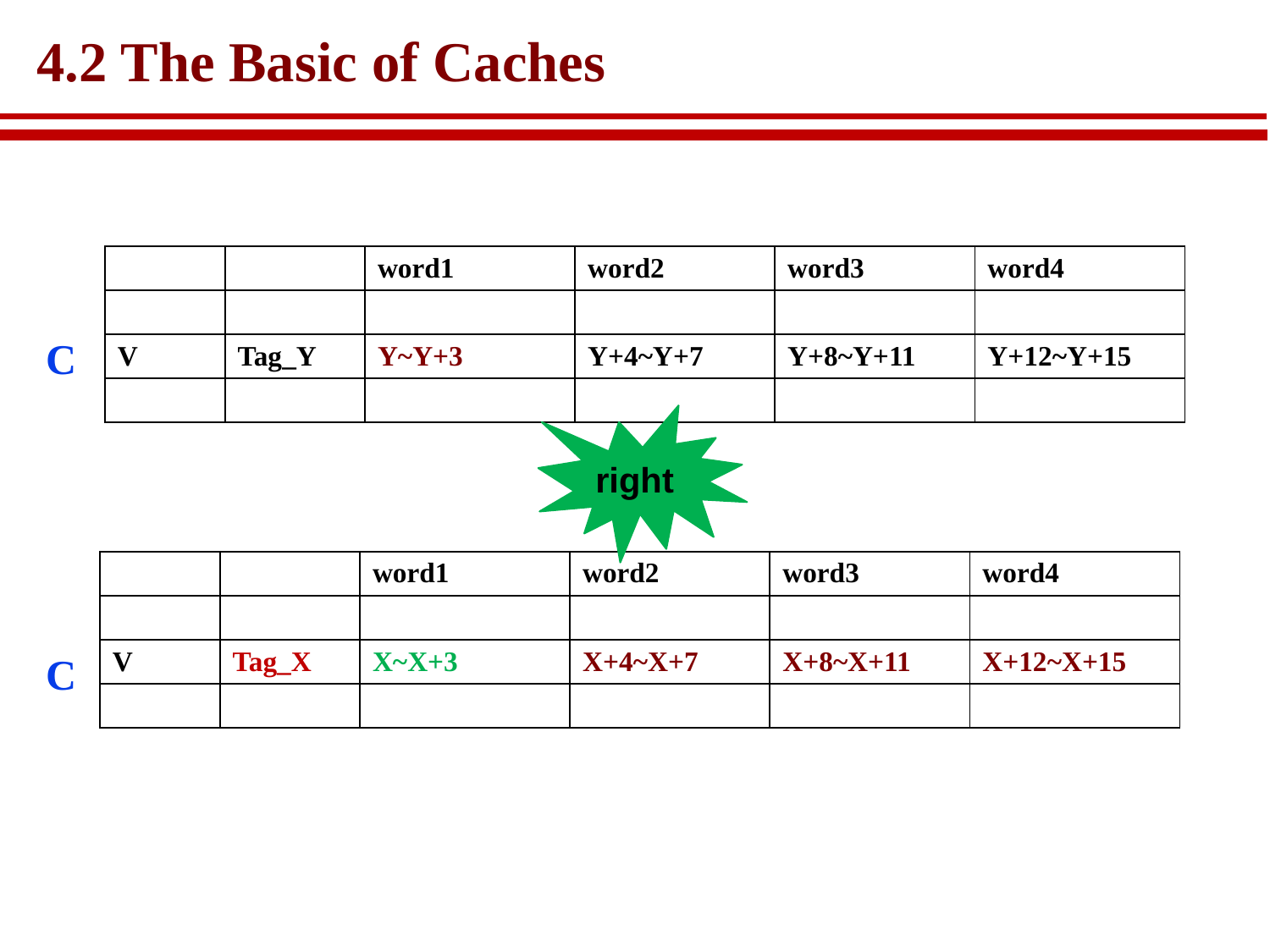

# 4.2 The Basic of Caches
|  |  | word1 | word2 | word3 | word4 |
| --- | --- | --- | --- | --- | --- |
|  |  |  |  |  |  |
| V | Tag\_Y | Y~Y+3 | Y+4~Y+7 | Y+8~Y+11 | Y+12~Y+15 |
|  |  |  |  |  |  |
C
right
|  |  | word1 | word2 | word3 | word4 |
| --- | --- | --- | --- | --- | --- |
|  |  |  |  |  |  |
| V | Tag\_X | X~X+3 | X+4~X+7 | X+8~X+11 | X+12~X+15 |
|  |  |  |  |  |  |
C